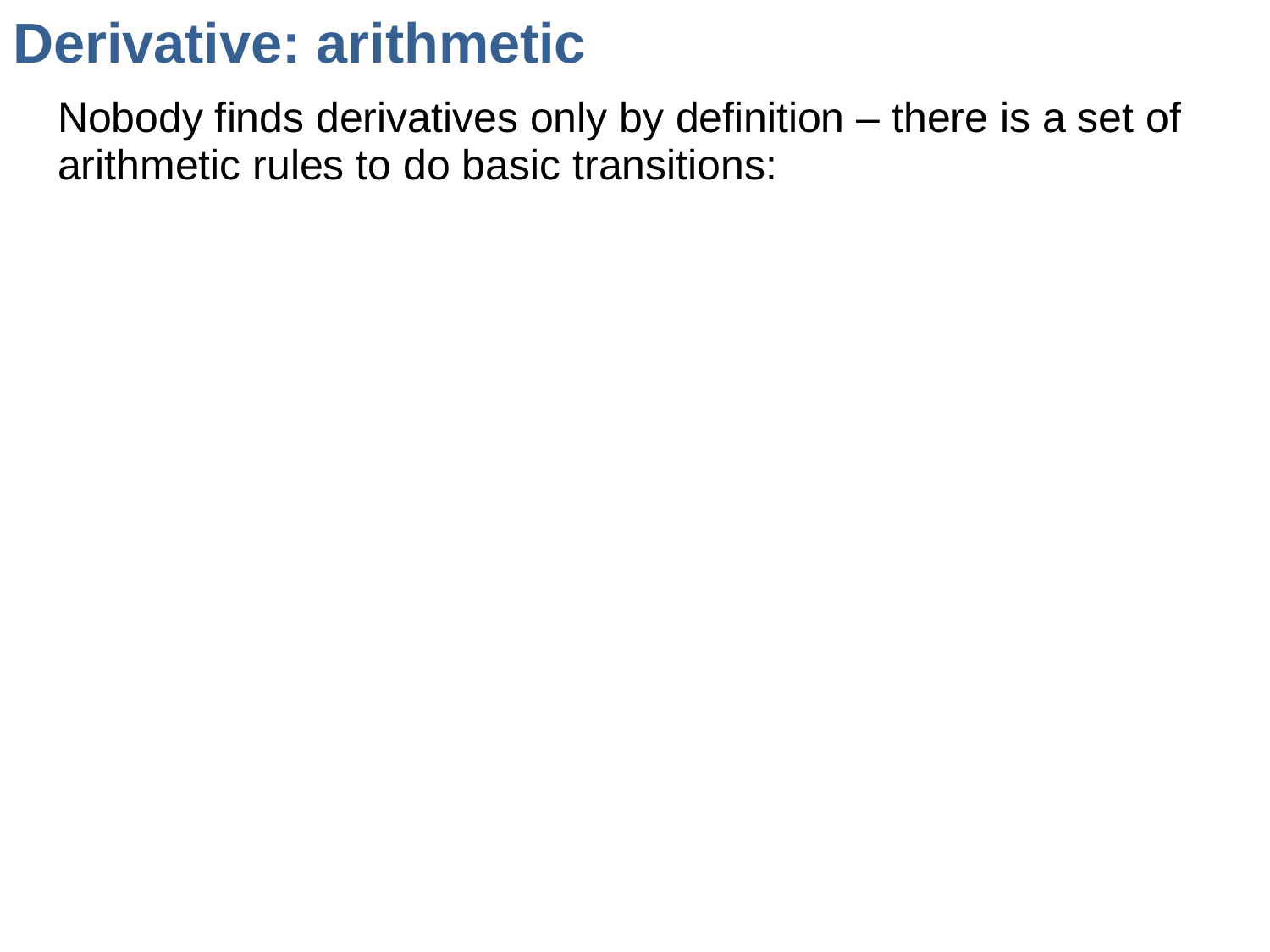

# Derivative: arithmetic
Nobody finds derivatives only by definition – there is a set of arithmetic rules to do basic transitions: